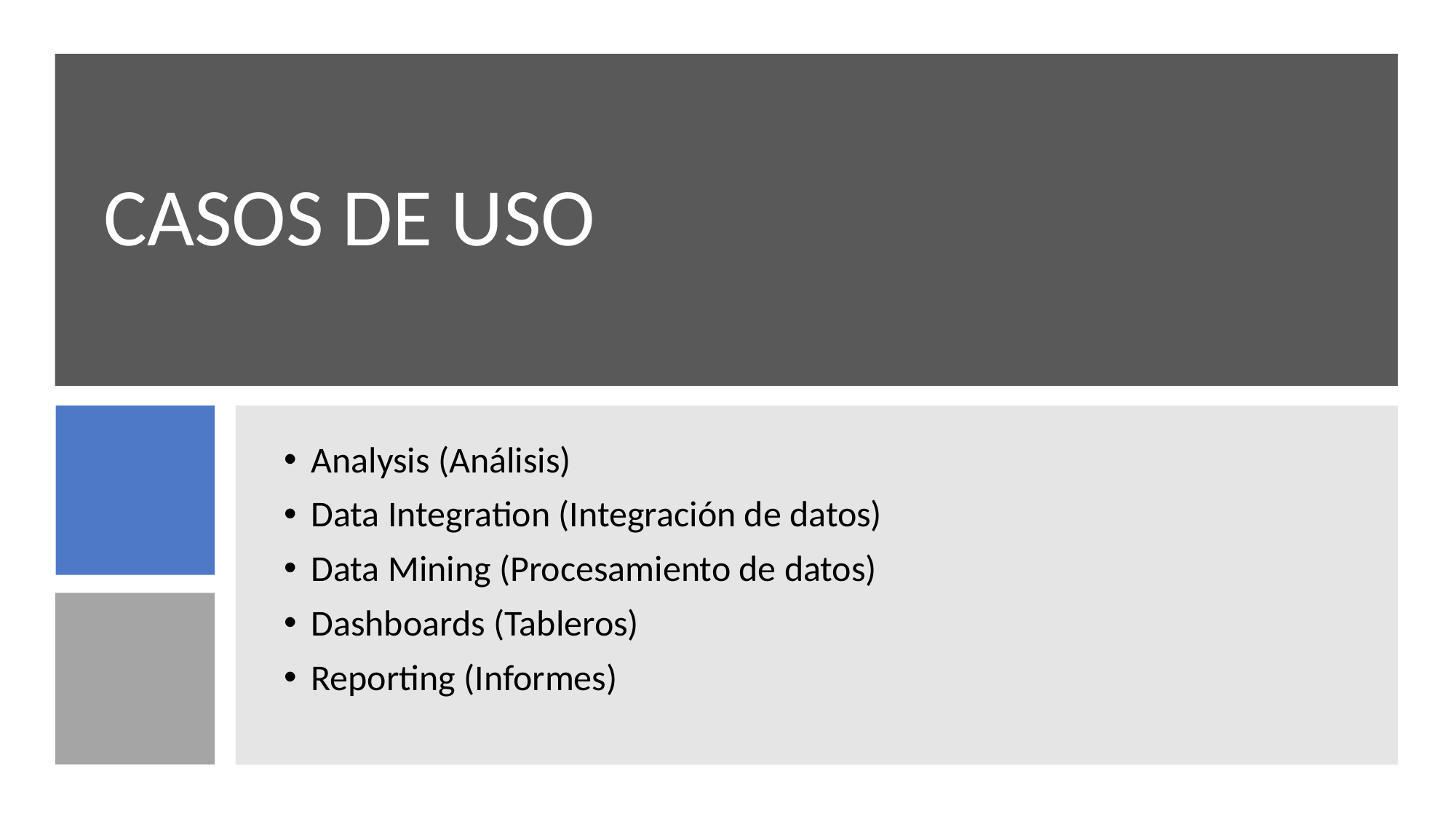

# CASOS DE USO

Analysis (Análisis)
Data Integration (Integración de datos)
Data Mining (Procesamiento de datos)
Dashboards (Tableros)
Reporting (Informes)